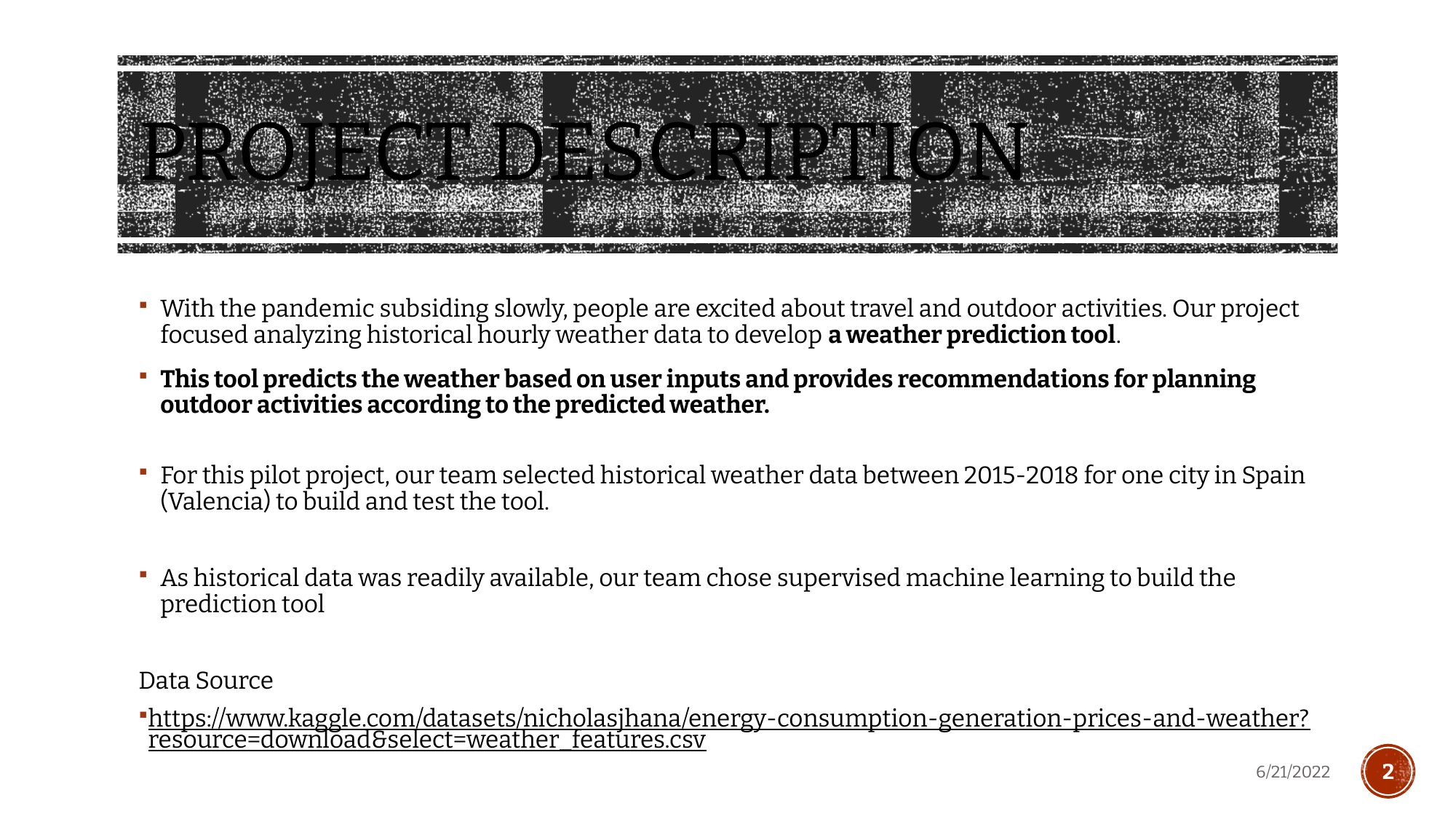

# Project Description

With the pandemic subsiding slowly, people are excited about travel and outdoor activities. Our project focused analyzing historical hourly weather data to develop a weather prediction tool.
This tool predicts the weather based on user inputs and provides recommendations for planning outdoor activities according to the predicted weather.

For this pilot project, our team selected historical weather data between 2015-2018 for one city in Spain (Valencia) to build and test the tool.

As historical data was readily available, our team chose supervised machine learning to build the prediction tool

Data Source
https://www.kaggle.com/datasets/nicholasjhana/energy-consumption-generation-prices-and-weather?resource=download&select=weather_features.csv

6/21/2022
2